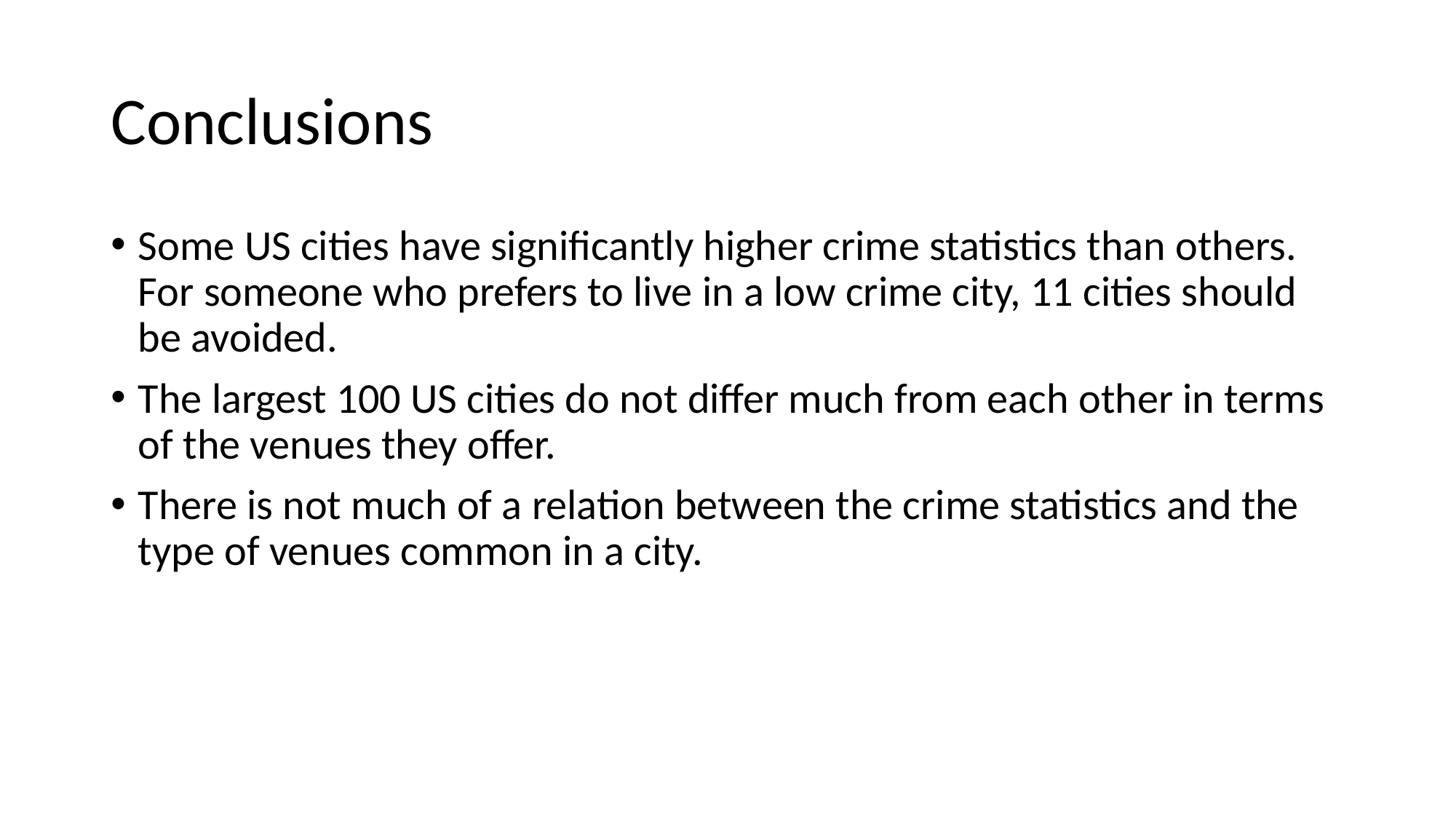

# Conclusions
Some US cities have significantly higher crime statistics than others. For someone who prefers to live in a low crime city, 11 cities should be avoided.
The largest 100 US cities do not differ much from each other in terms of the venues they offer.
There is not much of a relation between the crime statistics and the type of venues common in a city.